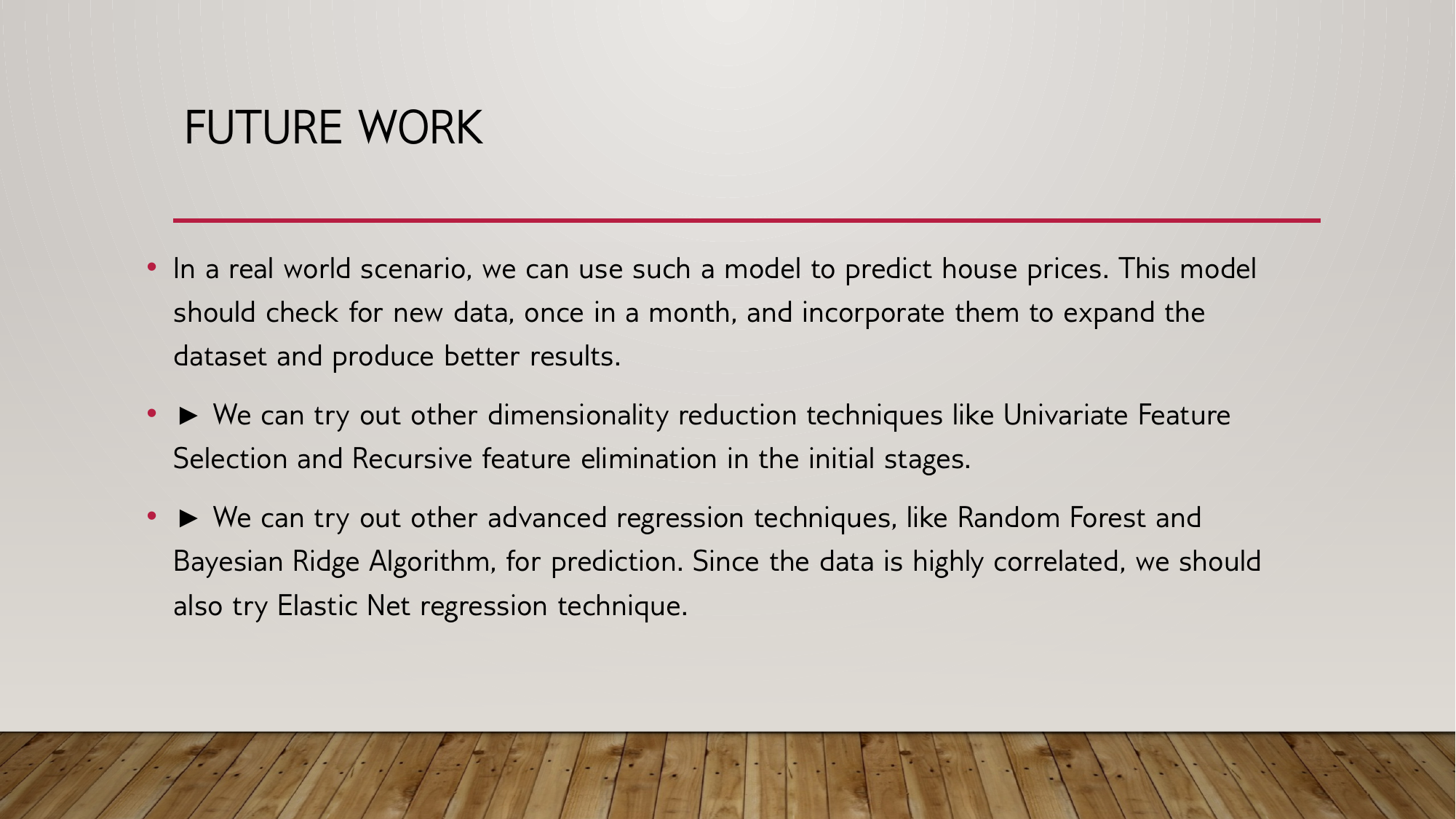

# Future work

In a real world scenario, we can use such a model to predict house prices. This model should check for new data, once in a month, and incorporate them to expand the dataset and produce better results.
► We can try out other dimensionality reduction techniques like Univariate Feature Selection and Recursive feature elimination in the initial stages.
► We can try out other advanced regression techniques, like Random Forest and Bayesian Ridge Algorithm, for prediction. Since the data is highly correlated, we should also try Elastic Net regression technique.